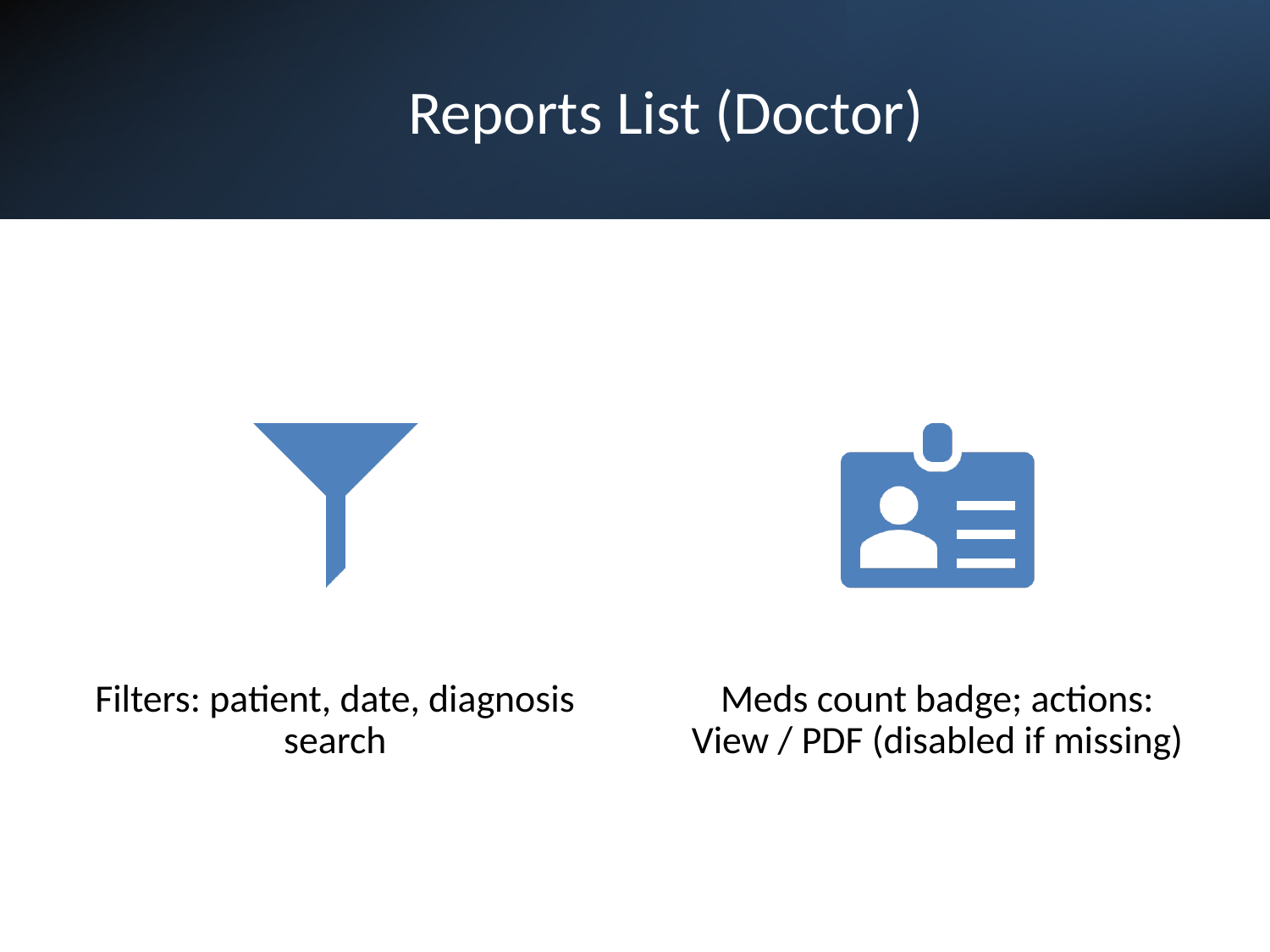

# Reports List (Doctor)
Filters: patient, date, diagnosis search
Meds count badge; actions: View / PDF (disabled if missing)